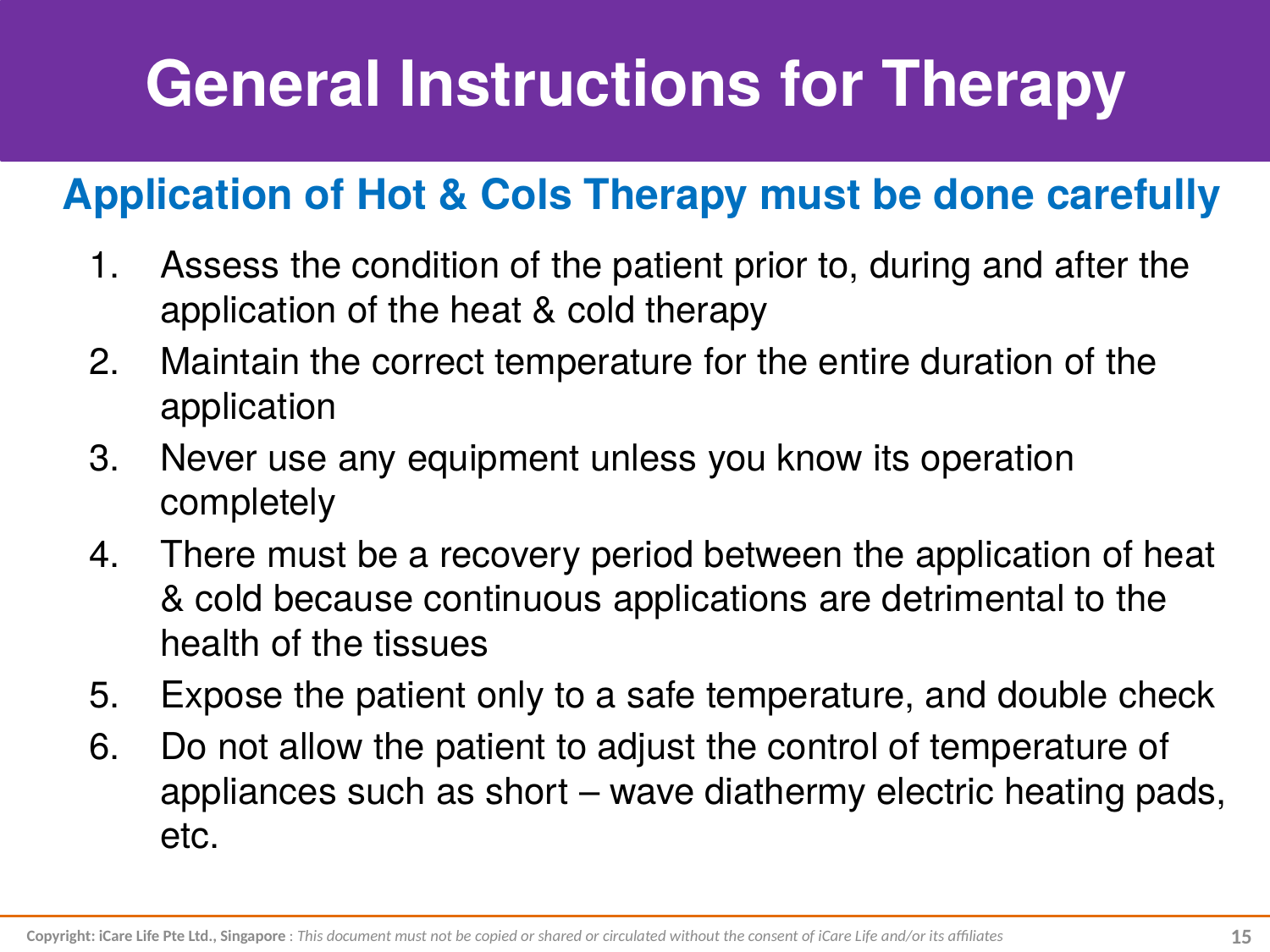

General Instructions for Therapy
Application of Hot & Cols Therapy must be done carefully
Assess the condition of the patient prior to, during and after the application of the heat & cold therapy
Maintain the correct temperature for the entire duration of the application
Never use any equipment unless you know its operation completely
There must be a recovery period between the application of heat & cold because continuous applications are detrimental to the health of the tissues
Expose the patient only to a safe temperature, and double check
Do not allow the patient to adjust the control of temperature of appliances such as short – wave diathermy electric heating pads, etc.

Copyright: iCare Life Pte Ltd., Singapore : This document must not be copied or shared or circulated without the consent of iCare Life and/or its affiliates
15